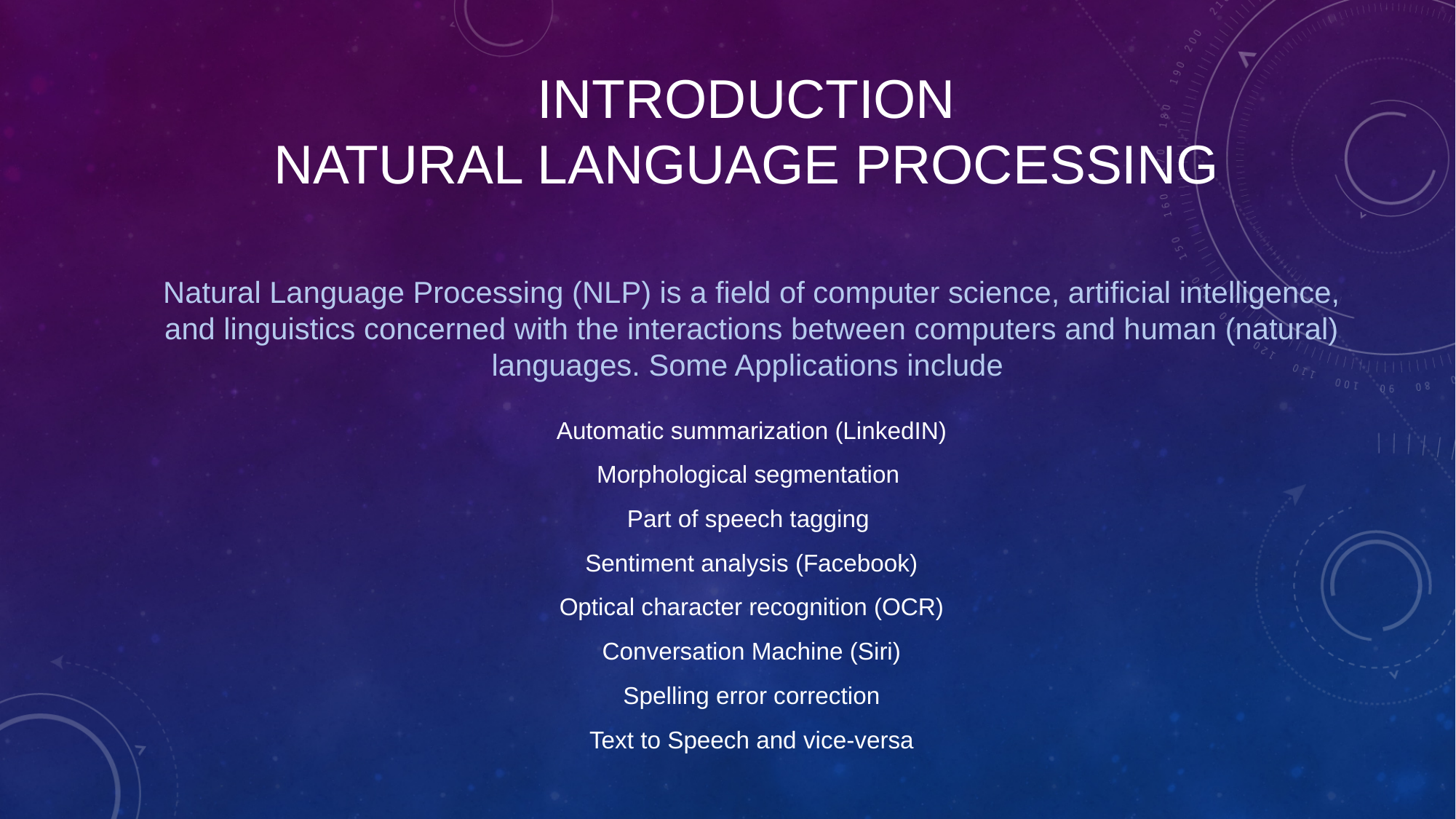

# Introduction Natural Language Processing
Natural Language Processing (NLP) is a field of computer science, artificial intelligence, and linguistics concerned with the interactions between computers and human (natural) languages. Some Applications include
Automatic summarization (LinkedIN)
Morphological segmentation
Part of speech tagging
Sentiment analysis (Facebook)
Optical character recognition (OCR)
Conversation Machine (Siri)
Spelling error correction
Text to Speech and vice-versa